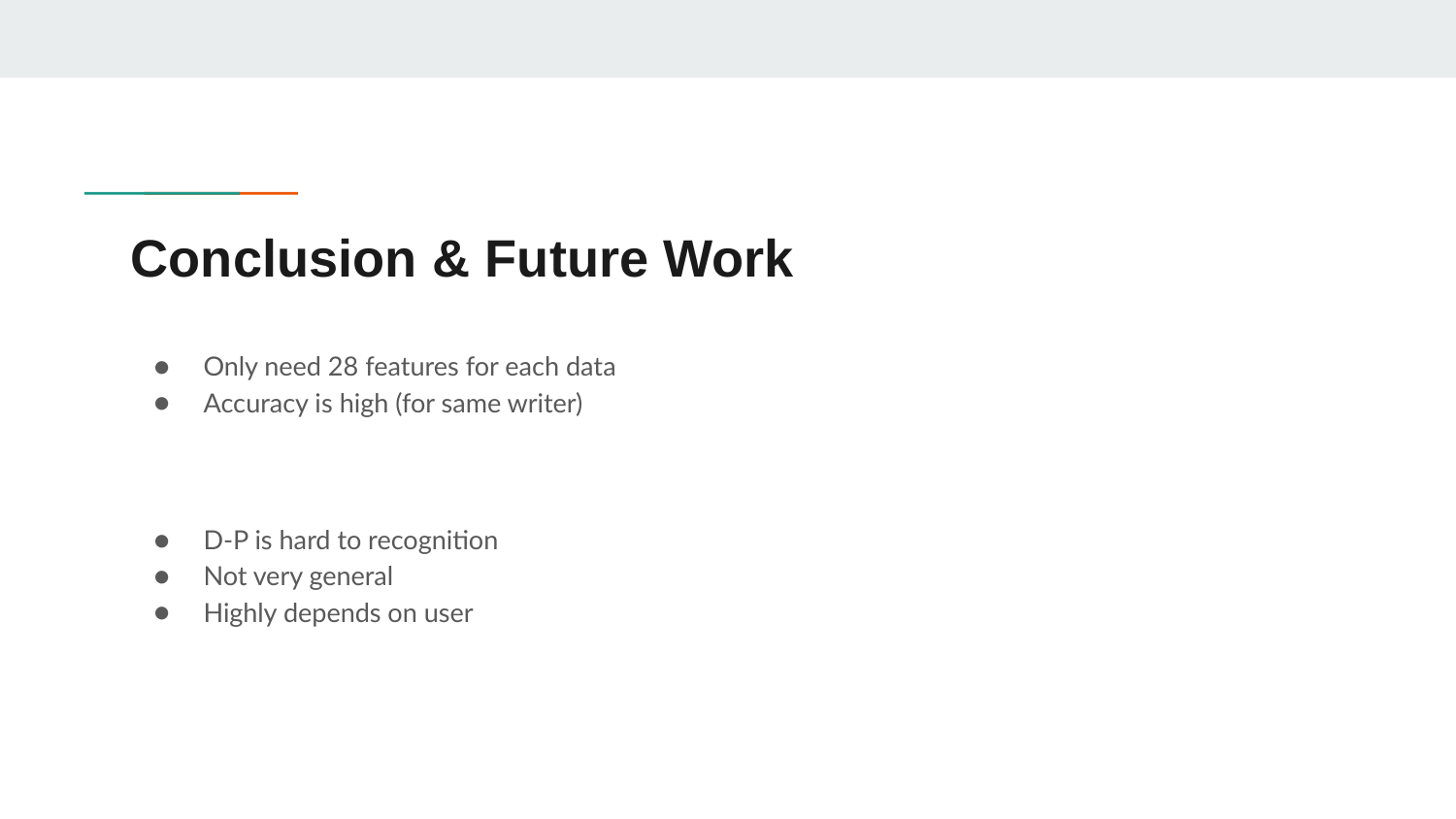

# Conclusion & Future Work
Only need 28 features for each data
Accuracy is high (for same writer)

D-P is hard to recognition
Not very general
Highly depends on user